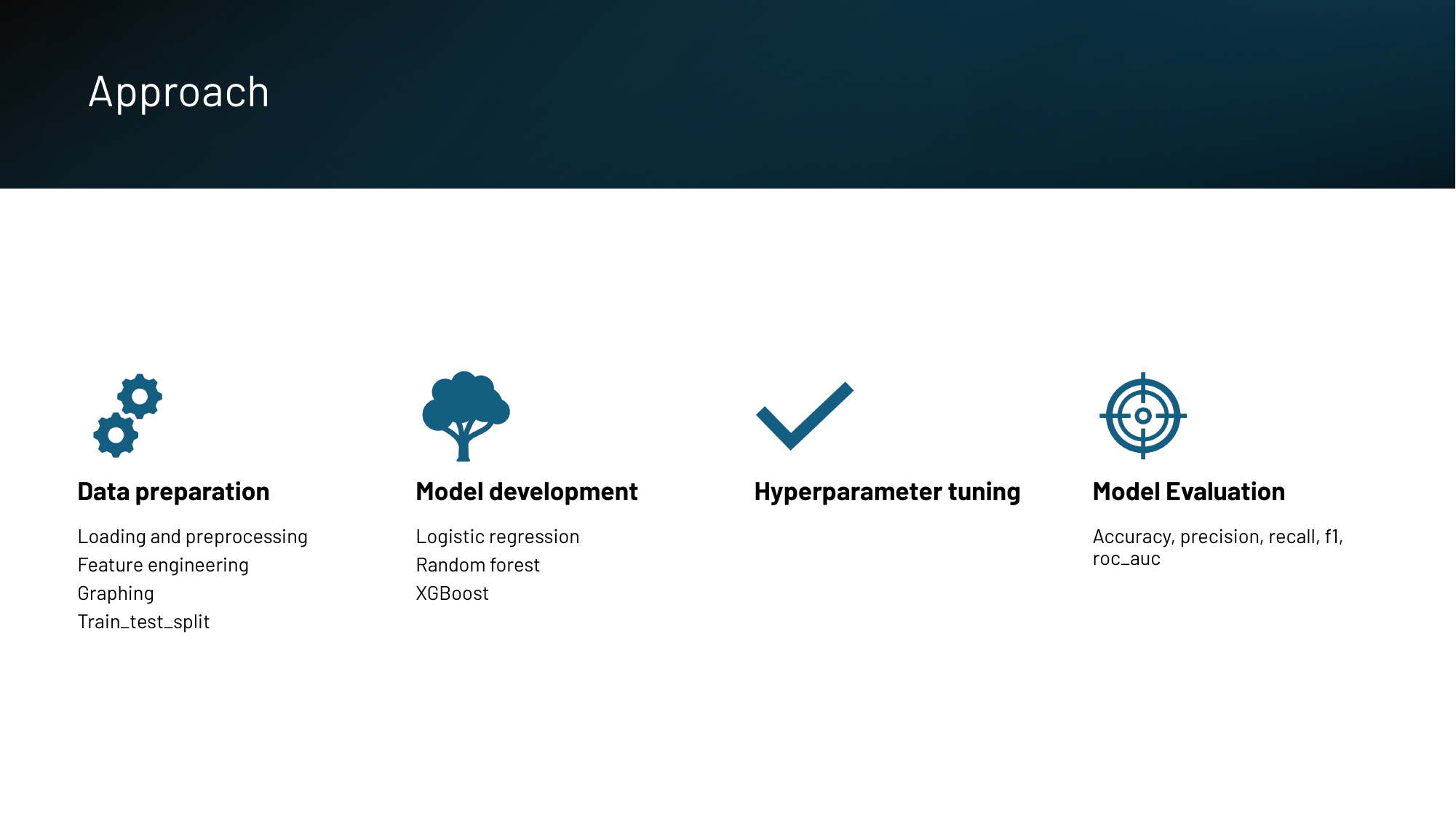

# Approach
Data preparation
Loading and preprocessing
Feature engineering
Graphing
Train_test_split
Model development
Logistic regression
Random forest
XGBoost
Hyperparameter tuning
Model Evaluation
Accuracy, precision, recall, f1, roc_auc